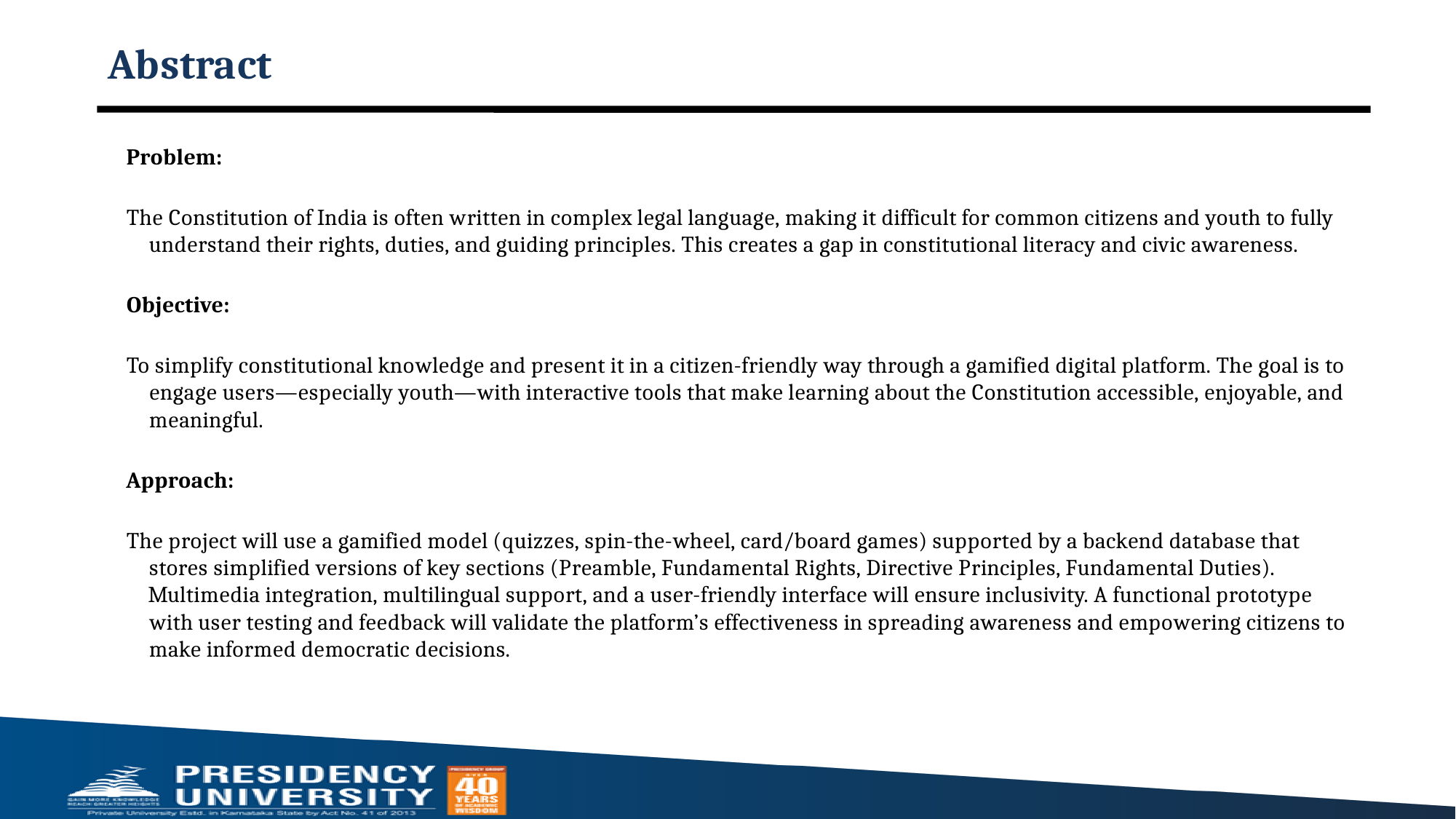

# Abstract
Problem:
The Constitution of India is often written in complex legal language, making it difficult for common citizens and youth to fully understand their rights, duties, and guiding principles. This creates a gap in constitutional literacy and civic awareness.
Objective:
To simplify constitutional knowledge and present it in a citizen-friendly way through a gamified digital platform. The goal is to engage users—especially youth—with interactive tools that make learning about the Constitution accessible, enjoyable, and meaningful.
Approach:
The project will use a gamified model (quizzes, spin-the-wheel, card/board games) supported by a backend database that stores simplified versions of key sections (Preamble, Fundamental Rights, Directive Principles, Fundamental Duties). Multimedia integration, multilingual support, and a user-friendly interface will ensure inclusivity. A functional prototype with user testing and feedback will validate the platform’s effectiveness in spreading awareness and empowering citizens to make informed democratic decisions.